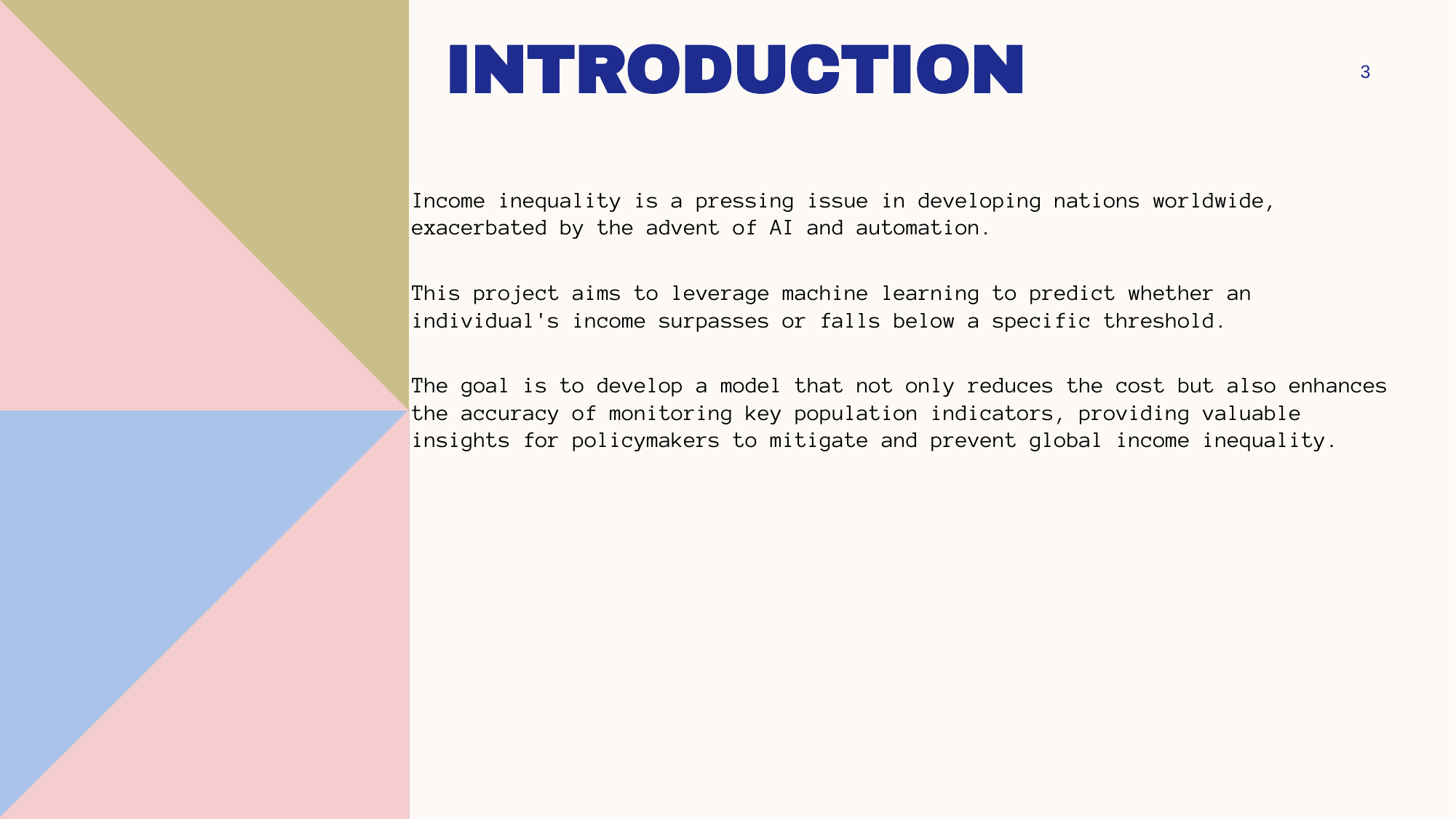

# Introduction
3
Income inequality is a pressing issue in developing nations worldwide, exacerbated by the advent of AI and automation.

This project aims to leverage machine learning to predict whether an individual's income surpasses or falls below a specific threshold.

The goal is to develop a model that not only reduces the cost but also enhances the accuracy of monitoring key population indicators, providing valuable insights for policymakers to mitigate and prevent global income inequality.